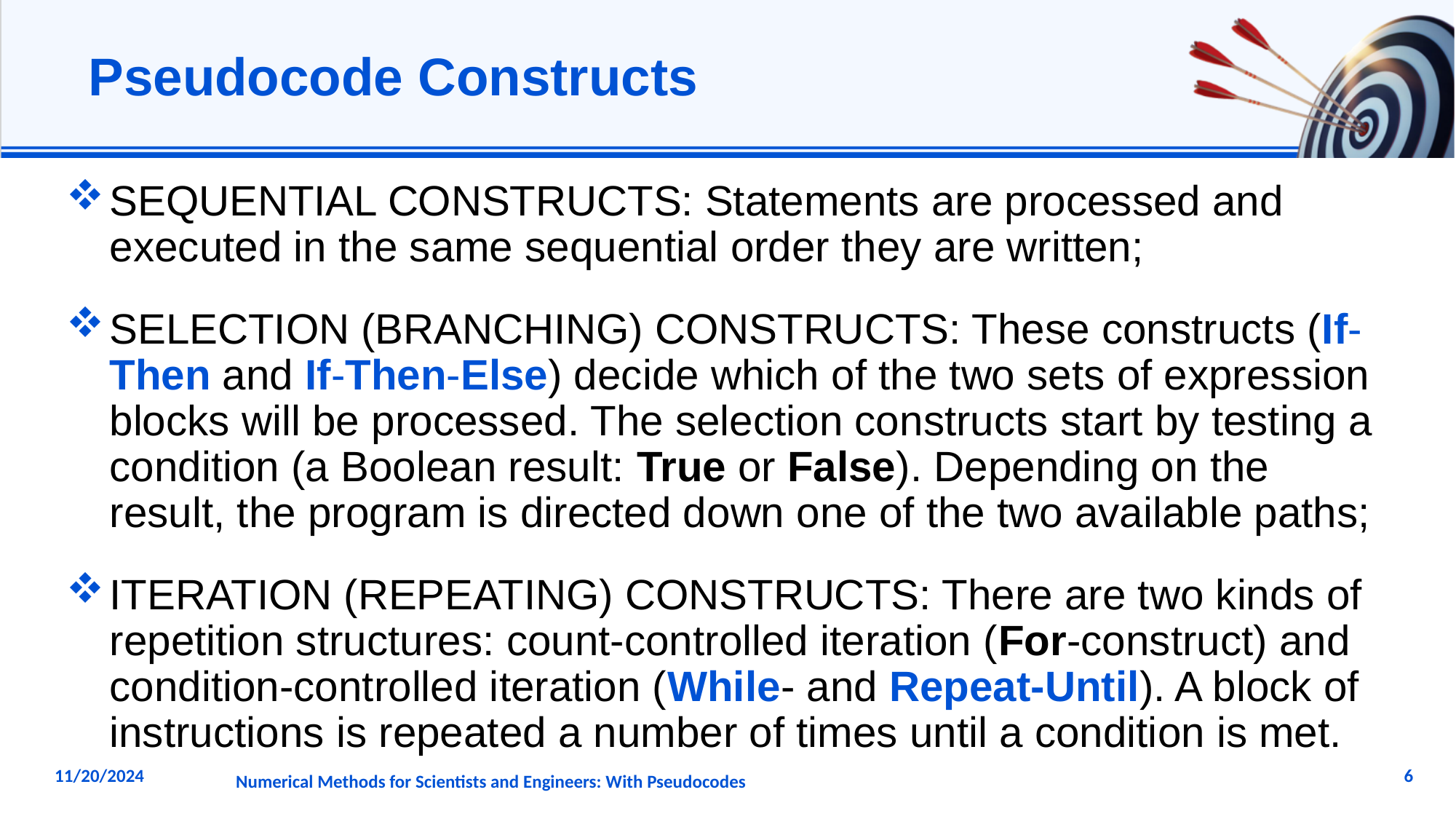

# Pseudocode Constructs
SEQUENTIAL CONSTRUCTS: Statements are processed and executed in the same sequential order they are written;
SELECTION (BRANCHING) CONSTRUCTS: These constructs (If-Then and If-Then-Else) decide which of the two sets of expression blocks will be processed. The selection constructs start by testing a condition (a Boolean result: True or False). Depending on the result, the program is directed down one of the two available paths;
ITERATION (REPEATING) CONSTRUCTS: There are two kinds of repetition structures: count-controlled iteration (For-construct) and condition-controlled iteration (While- and Repeat-Until). A block of instructions is repeated a number of times until a condition is met.
6
11/20/2024
Numerical Methods for Scientists and Engineers: With Pseudocodes